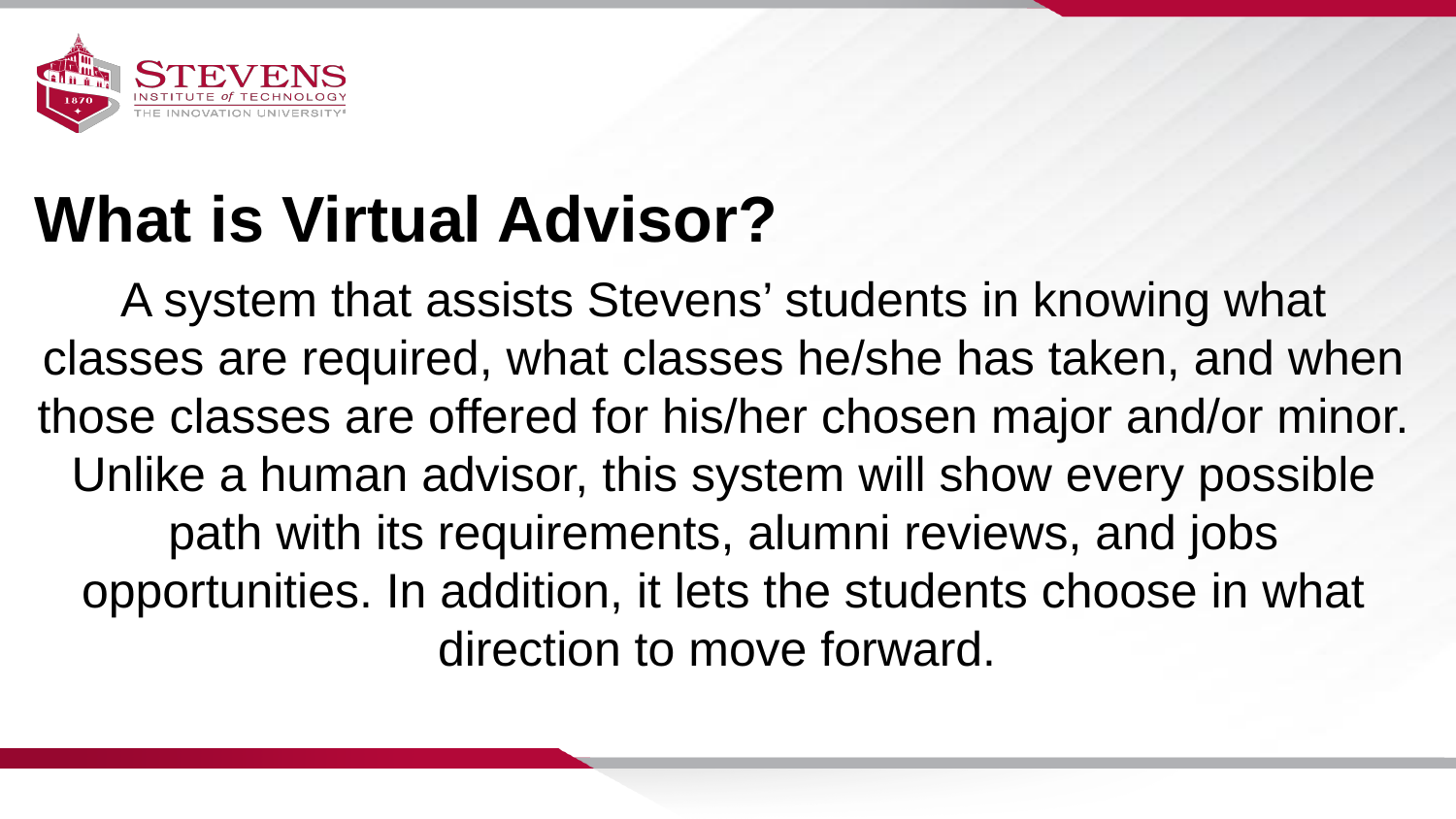

What is Virtual Advisor?
A system that assists Stevens’ students in knowing what classes are required, what classes he/she has taken, and when those classes are offered for his/her chosen major and/or minor. Unlike a human advisor, this system will show every possible path with its requirements, alumni reviews, and jobs opportunities. In addition, it lets the students choose in what direction to move forward.